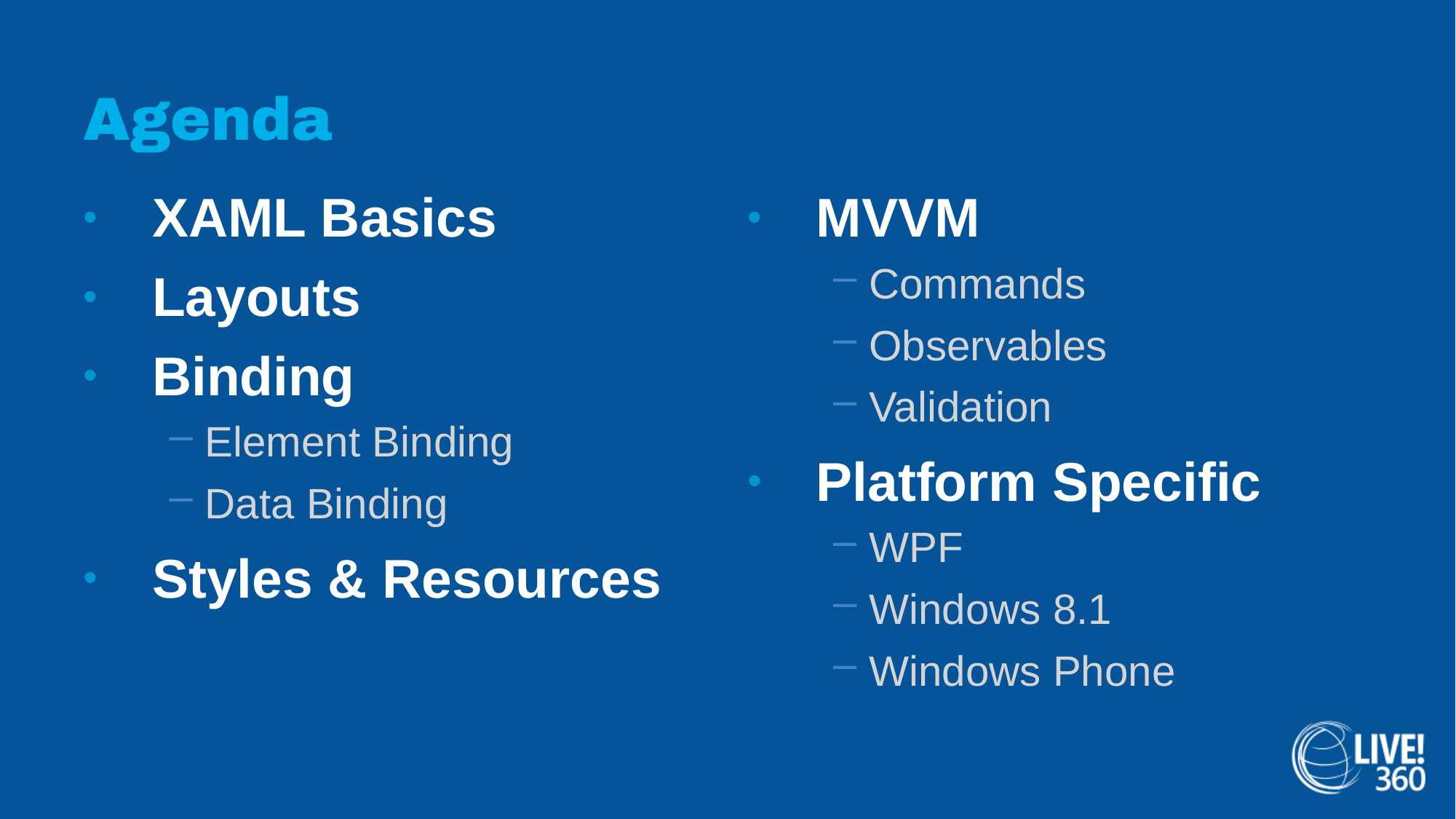

# Agenda
XAML Basics
Layouts
Binding
Element Binding
Data Binding
Styles & Resources

MVVM
Commands
Observables
Validation
Platform Specific
WPF
Windows 8.1
Windows Phone